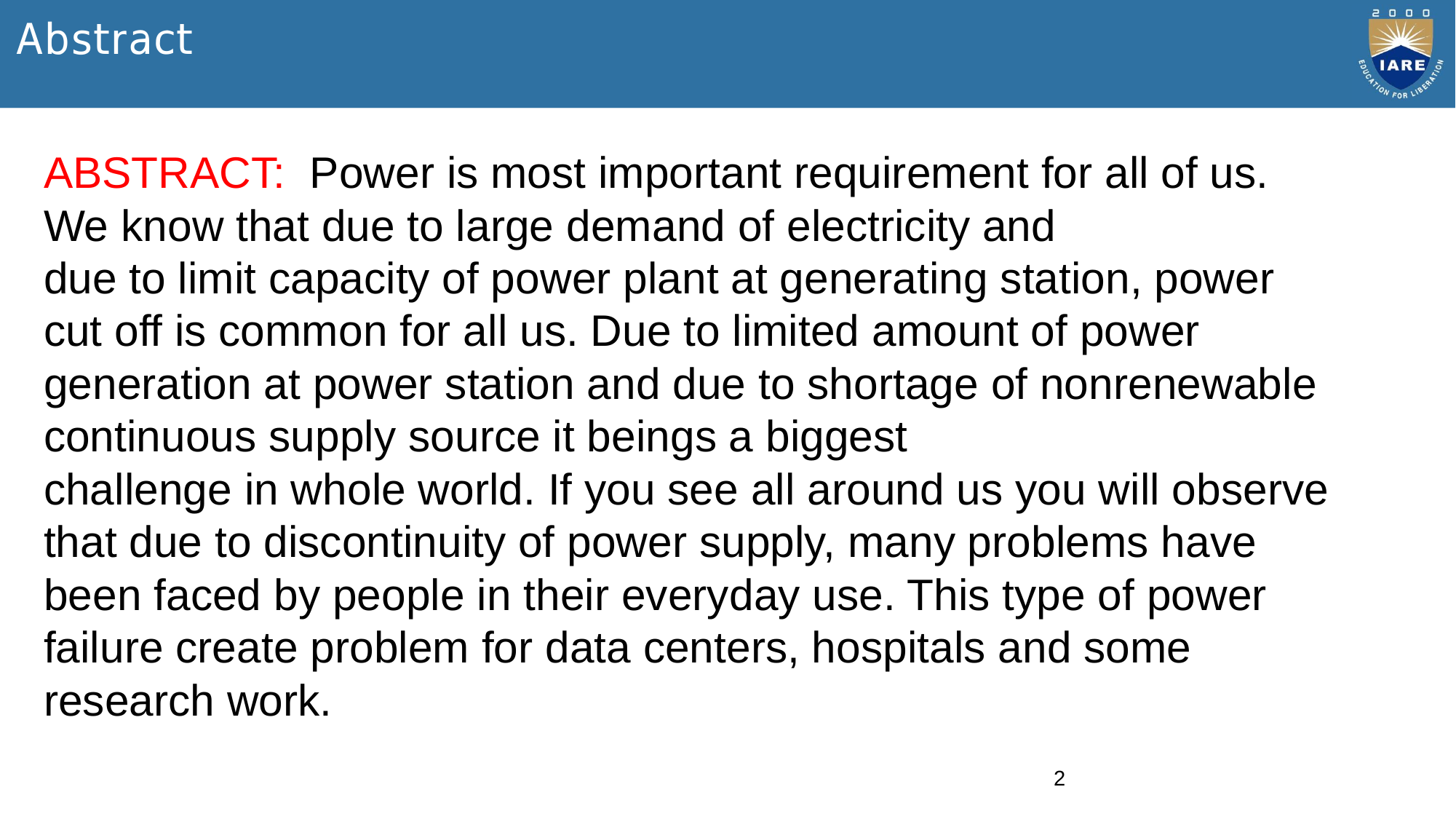

# Abstract
ABSTRACT:  Power is most important requirement for all of us. We know that due to large demand of electricity and
due to limit capacity of power plant at generating station, power cut off is common for all us. Due to limited amount of power generation at power station and due to shortage of nonrenewable continuous supply source it beings a biggest
challenge in whole world. If you see all around us you will observe that due to discontinuity of power supply, many problems have been faced by people in their everyday use. This type of power failure create problem for data centers, hospitals and some research work.
2